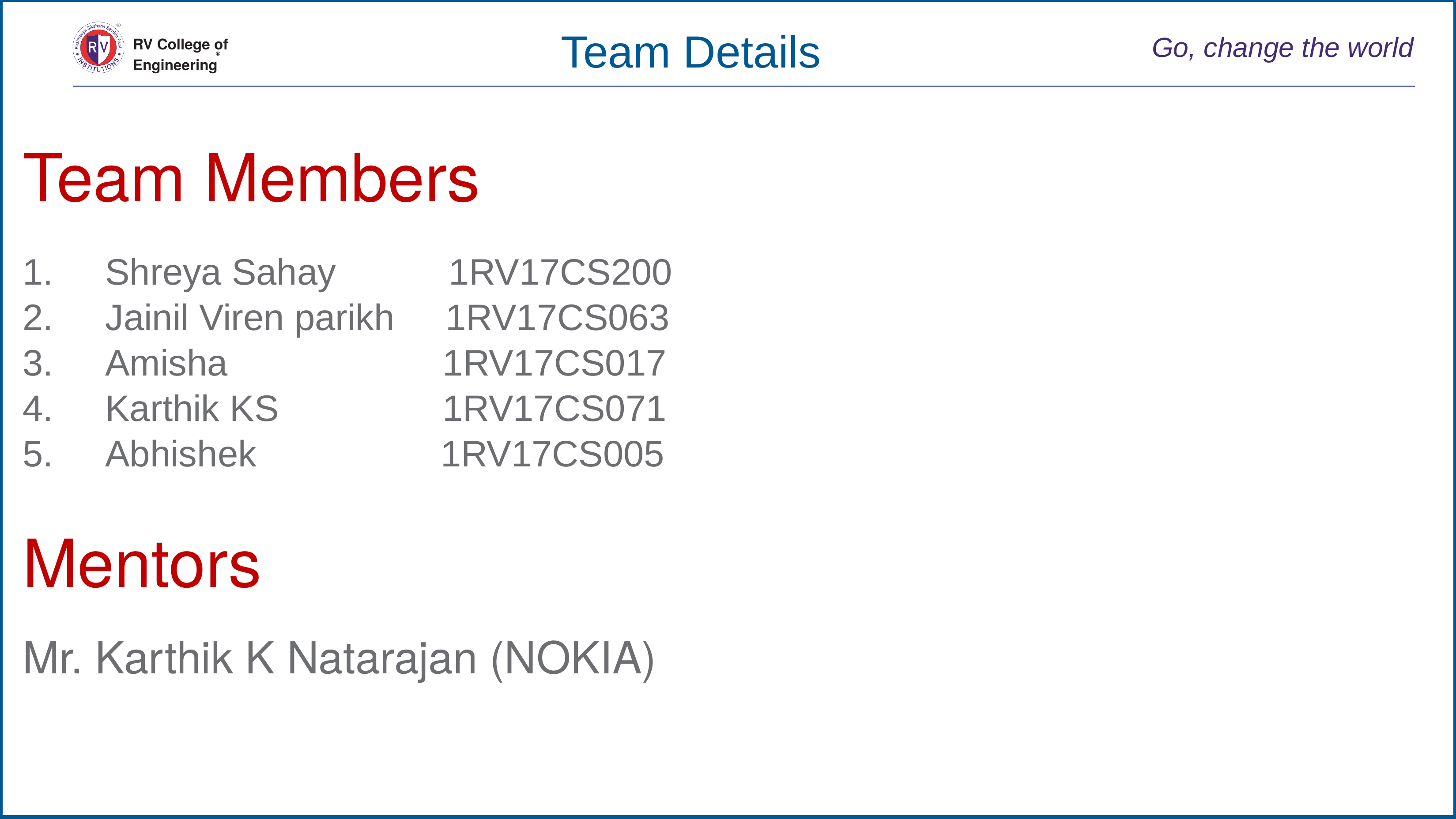

Team Details
# Go, change the world
RV College of
Engineering

Team Members

Shreya Sahay           1RV17CS200
Jainil Viren parikh     1RV17CS063
Amisha                     1RV17CS017
Karthik KS                1RV17CS071
Abhishek                  1RV17CS005

Mentors

Mr. Karthik K Natarajan (NOKIA)